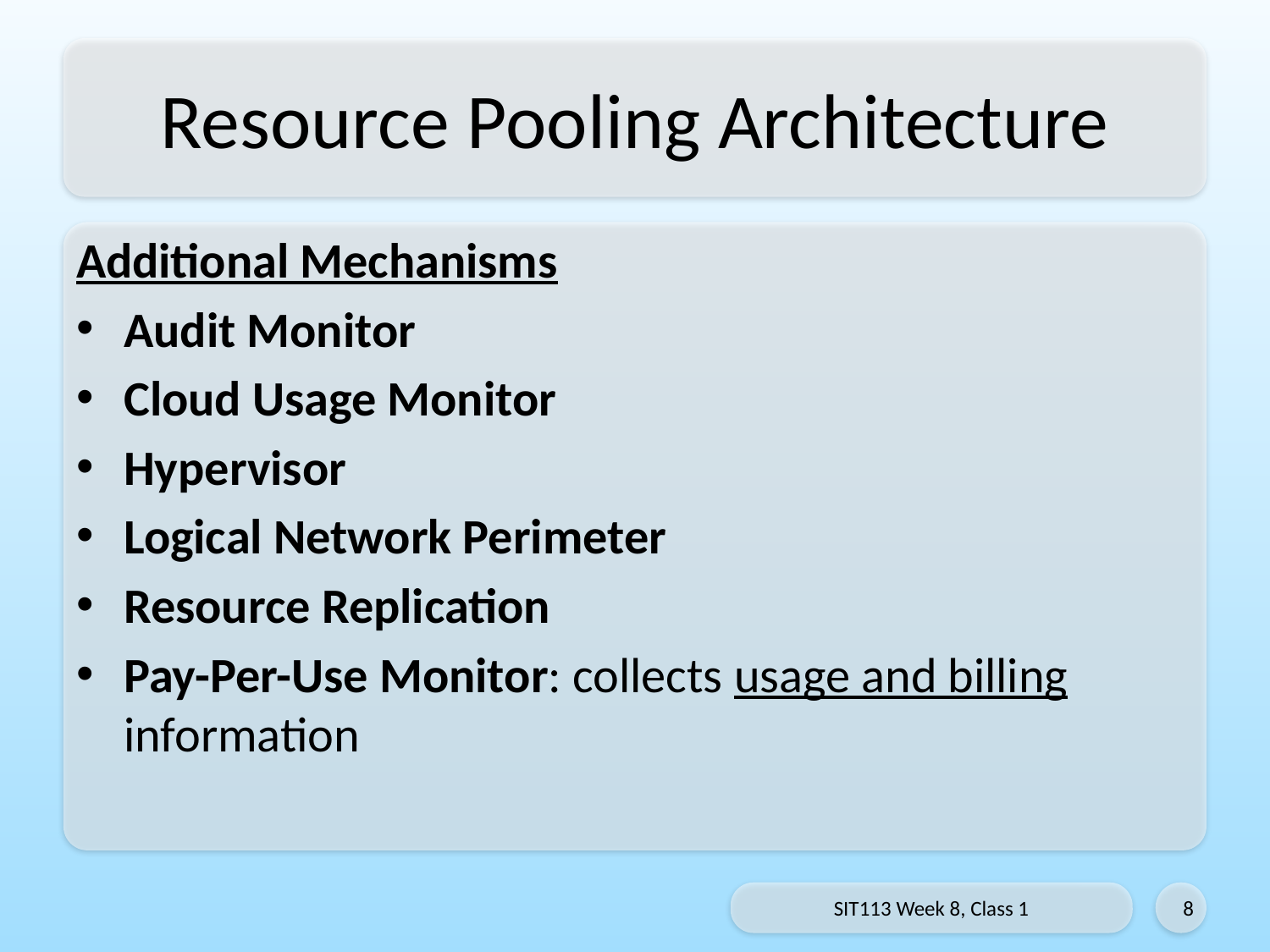

# Resource Pooling Architecture
Additional Mechanisms
Audit Monitor
Cloud Usage Monitor
Hypervisor
Logical Network Perimeter
Resource Replication
Pay-Per-Use Monitor: collects usage and billing information

SIT113 Week 8, Class 1
8